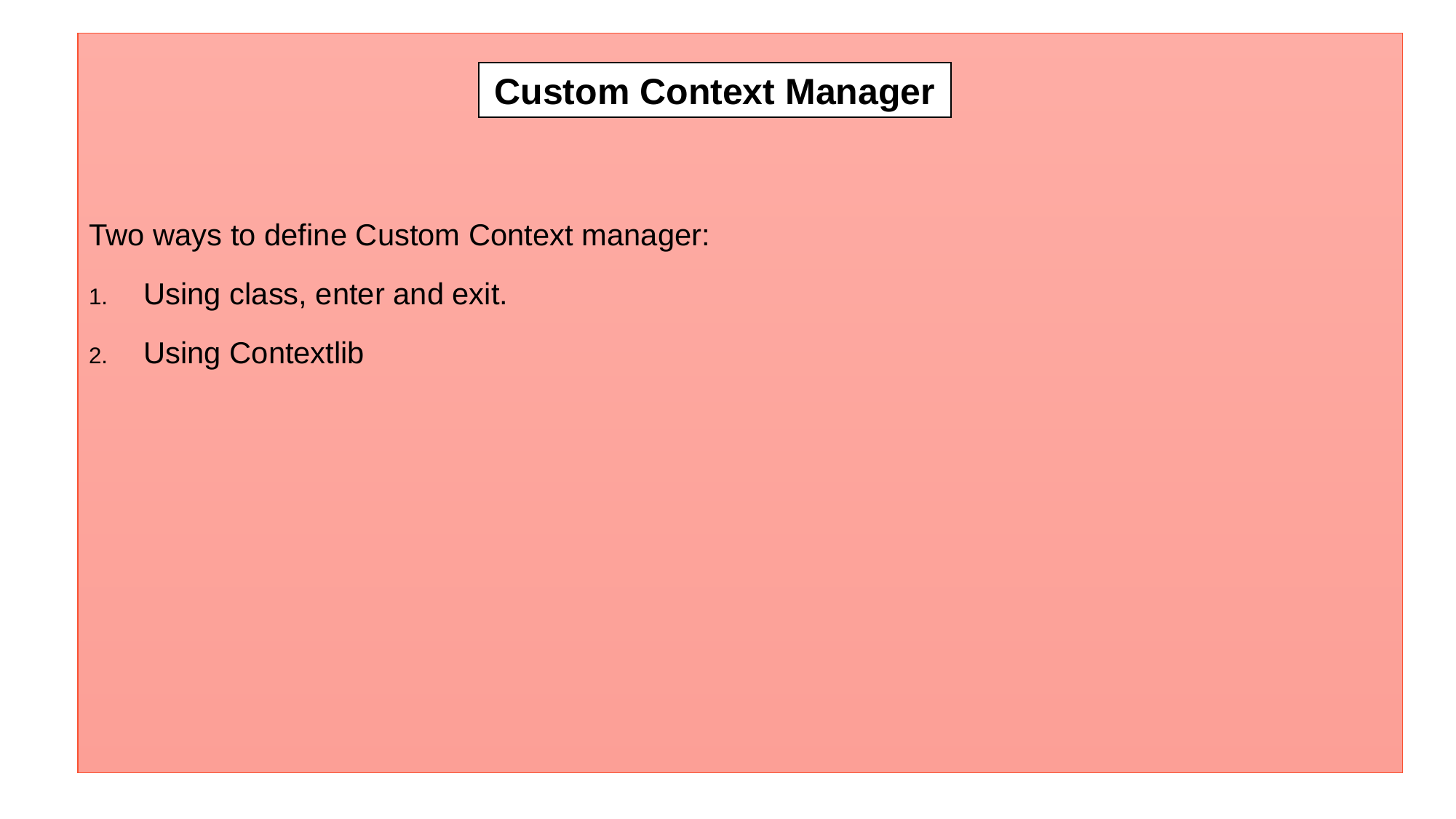

Two ways to define Custom Context manager:
Using class, enter and exit.
Using Contextlib
Custom Context Manager